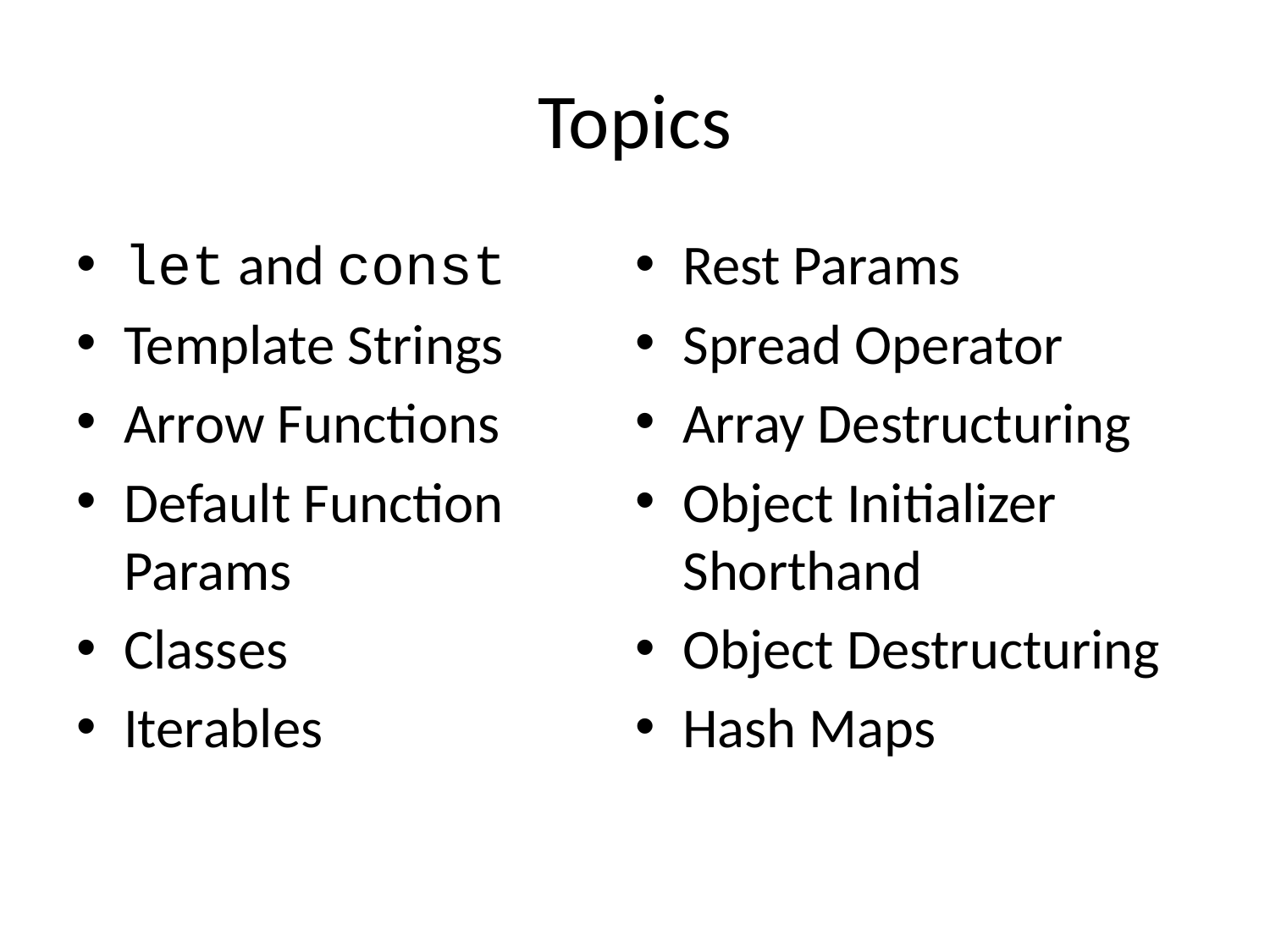

# Topics
let and const
Template Strings
Arrow Functions
Default Function Params
Classes
Iterables
Rest Params
Spread Operator
Array Destructuring
Object Initializer Shorthand
Object Destructuring
Hash Maps